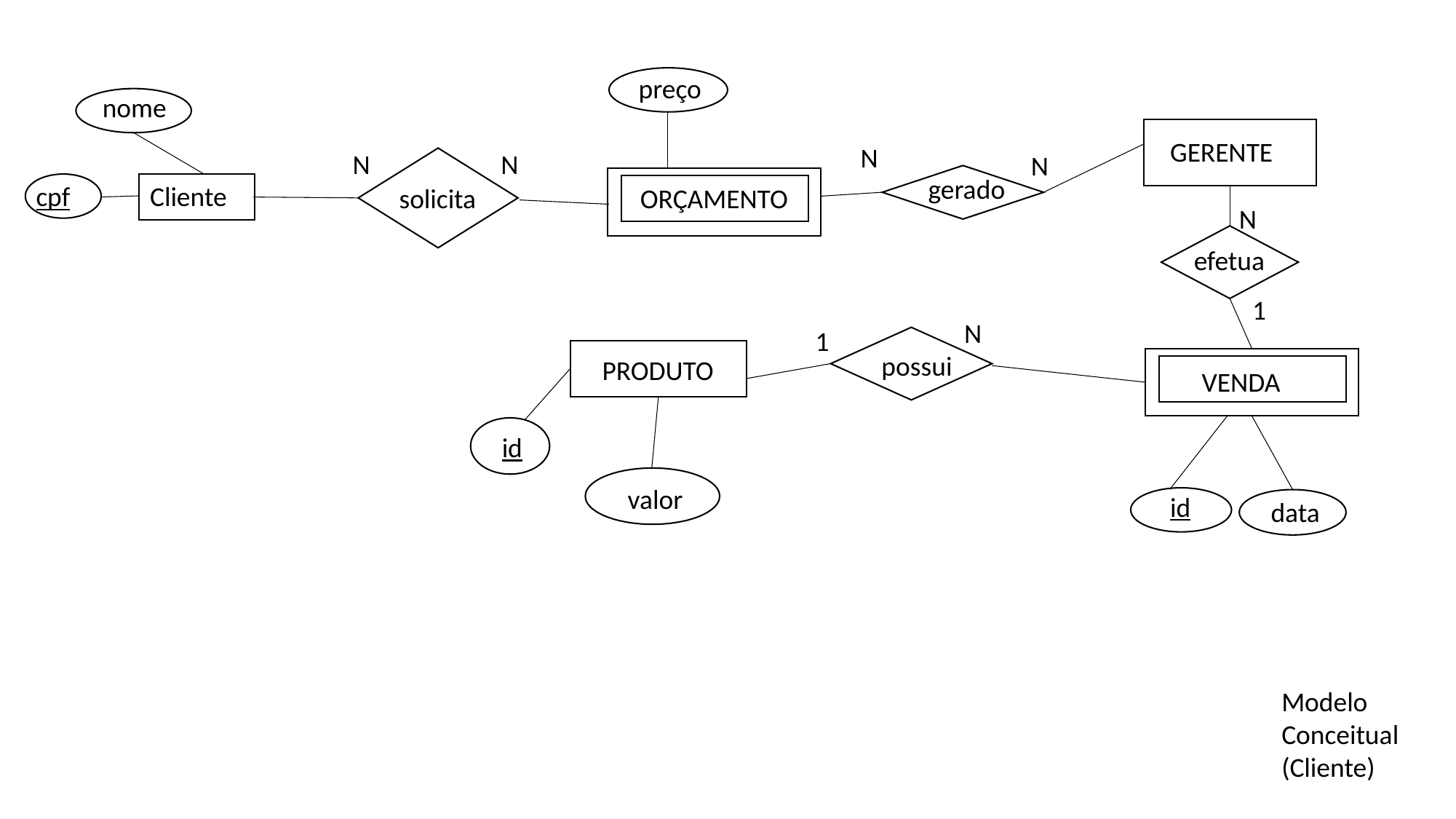

preço

nome

GERENTE
N
N
N
N

gerado

cpf

Cliente
solicita
ORÇAMENTO
ORÇAMENTO
N

efetua
1
N
1

possui
PRODUTO

ORÇAMENTO
VENDA

id

valor
id

data

Modelo Conceitual (Cliente)